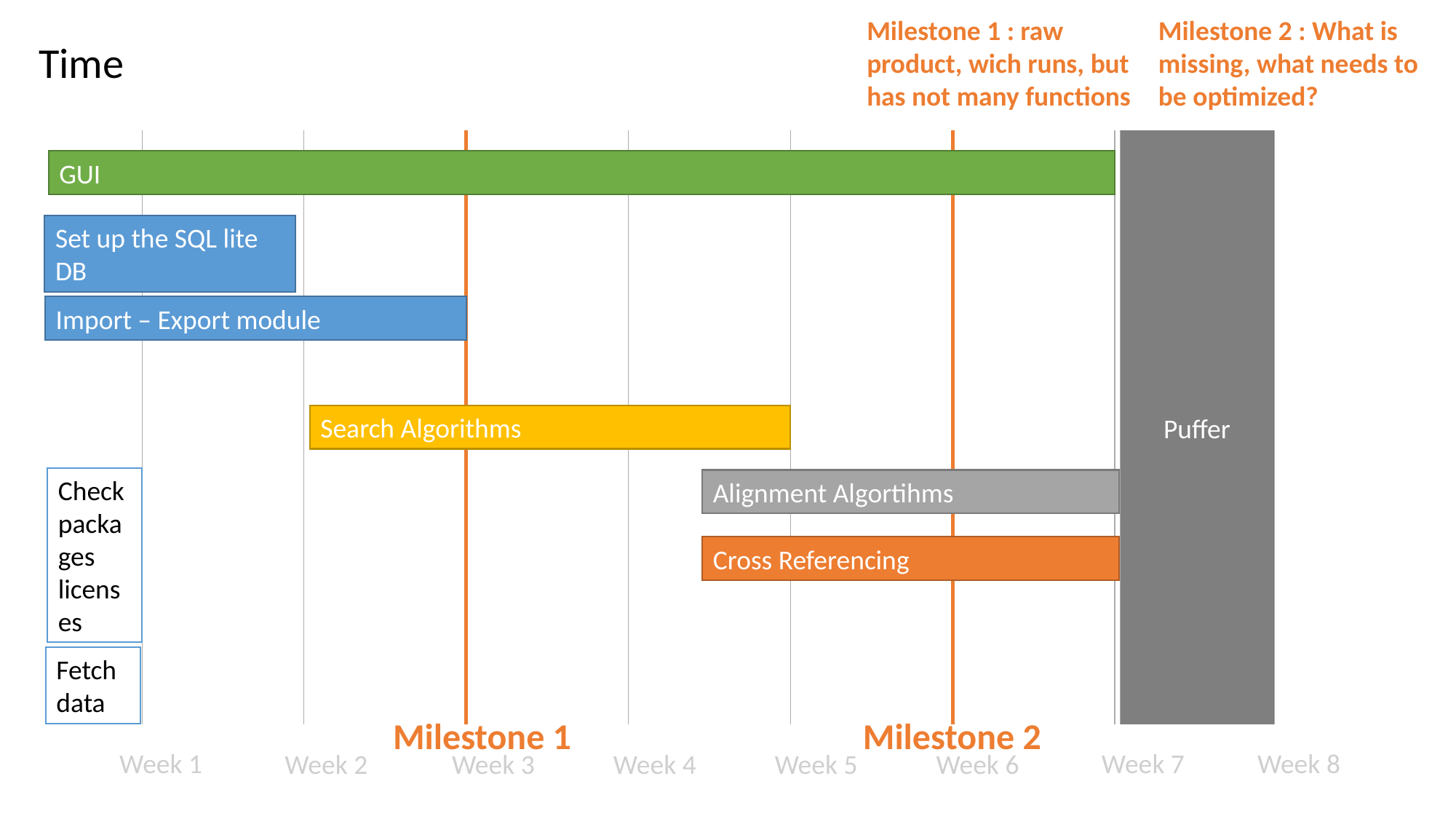

Milestone 1 : raw product, wich runs, but has not many functions
Milestone 2 : What is missing, what needs to be optimized?
Time
Puffer
GUI
Set up the SQL lite DB
Import – Export module
Search Algorithms
Check packages licenses
Alignment Algortihms
Cross Referencing
Fetch data
Milestone 1
Milestone 2
Week 1
Week 7
Week 8
Week 2
Week 3
Week 4
Week 6
Week 5